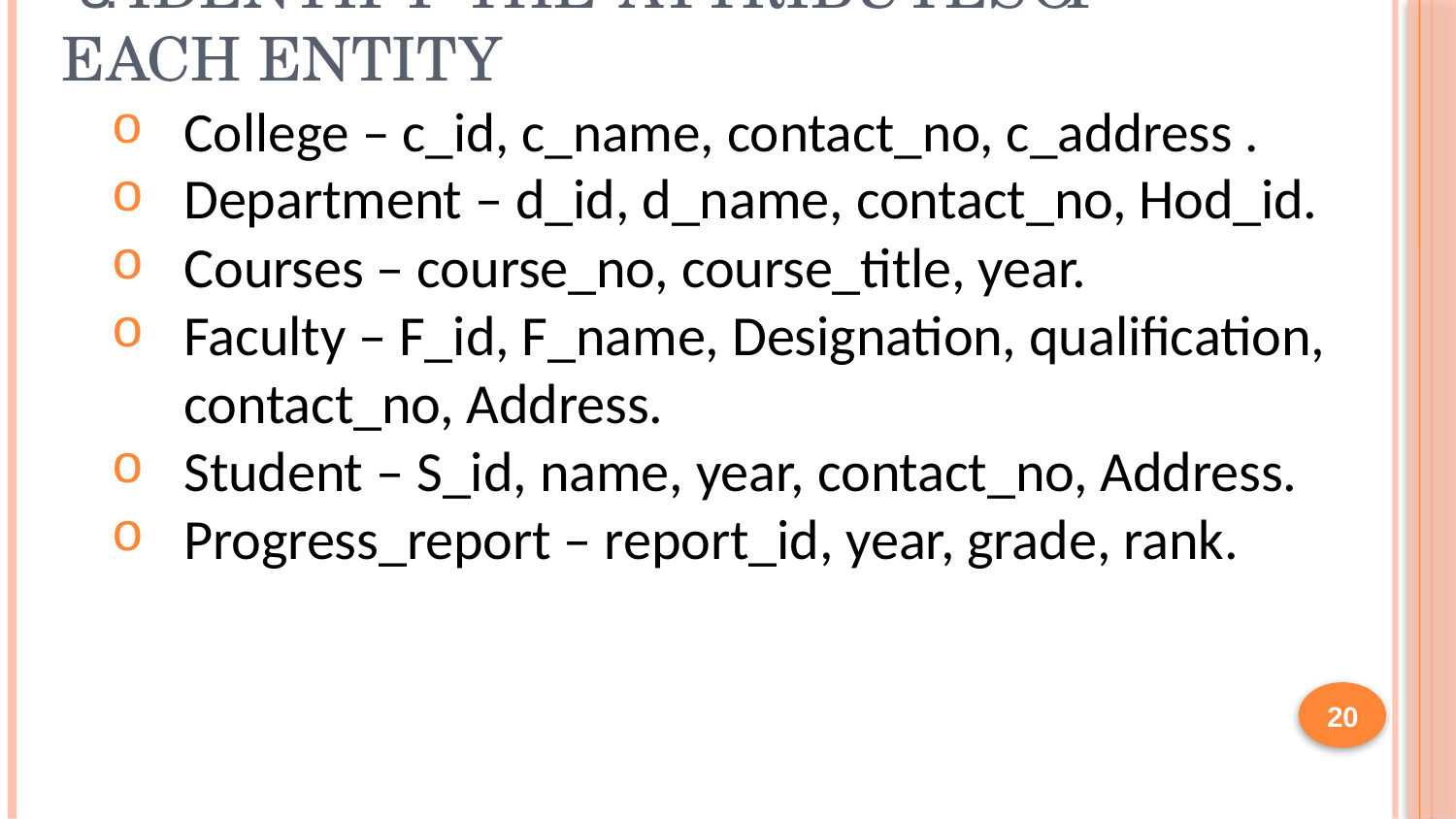

# 3. Identify  the  Attributes of   each entity
College – c_id, c_name, contact_no, c_address .
Department – d_id, d_name, contact_no, Hod_id.
Courses – course_no, course_title, year.
Faculty – F_id, F_name, Designation, qualification, contact_no, Address.
Student – S_id, name, year, contact_no, Address.
Progress_report – report_id, year, grade, rank.
20